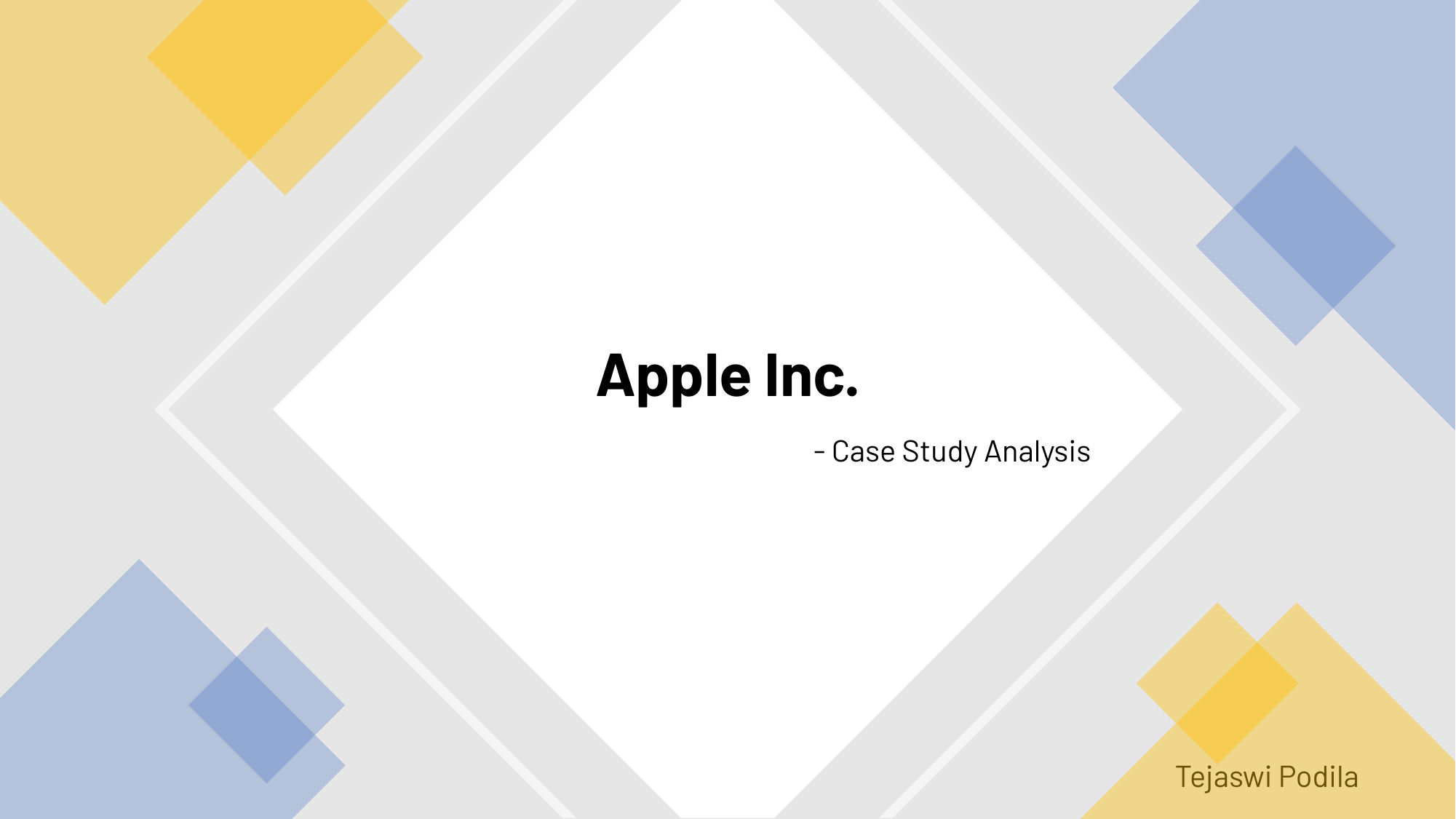

# Apple Inc. - Case Study Analysis

Tejaswi Podila